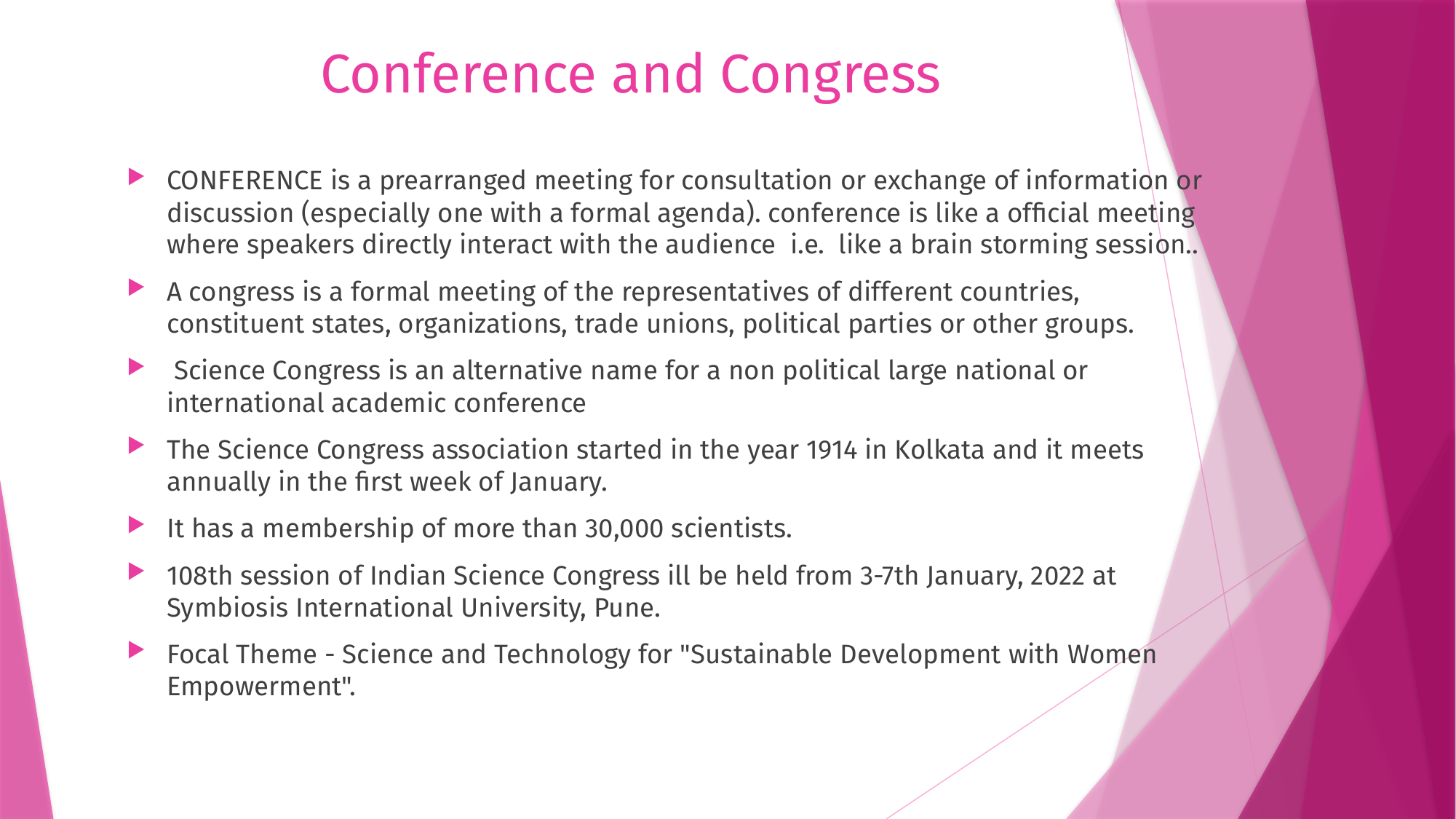

# Conference and Congress
CONFERENCE is a prearranged meeting for consultation or exchange of information or discussion (especially one with a formal agenda). conference is like a official meeting where speakers directly interact with the audience  i.e.  like a brain storming session..
A congress is a formal meeting of the representatives of different countries, constituent states, organizations, trade unions, political parties or other groups.
 Science Congress is an alternative name for a non political large national or international academic conference
The Science Congress association started in the year 1914 in Kolkata and it meets annually in the first week of January.
It has a membership of more than 30,000 scientists.
108th session of Indian Science Congress ill be held from 3-7th January, 2022 at Symbiosis International University, Pune.
Focal Theme - Science and Technology for "Sustainable Development with Women Empowerment".